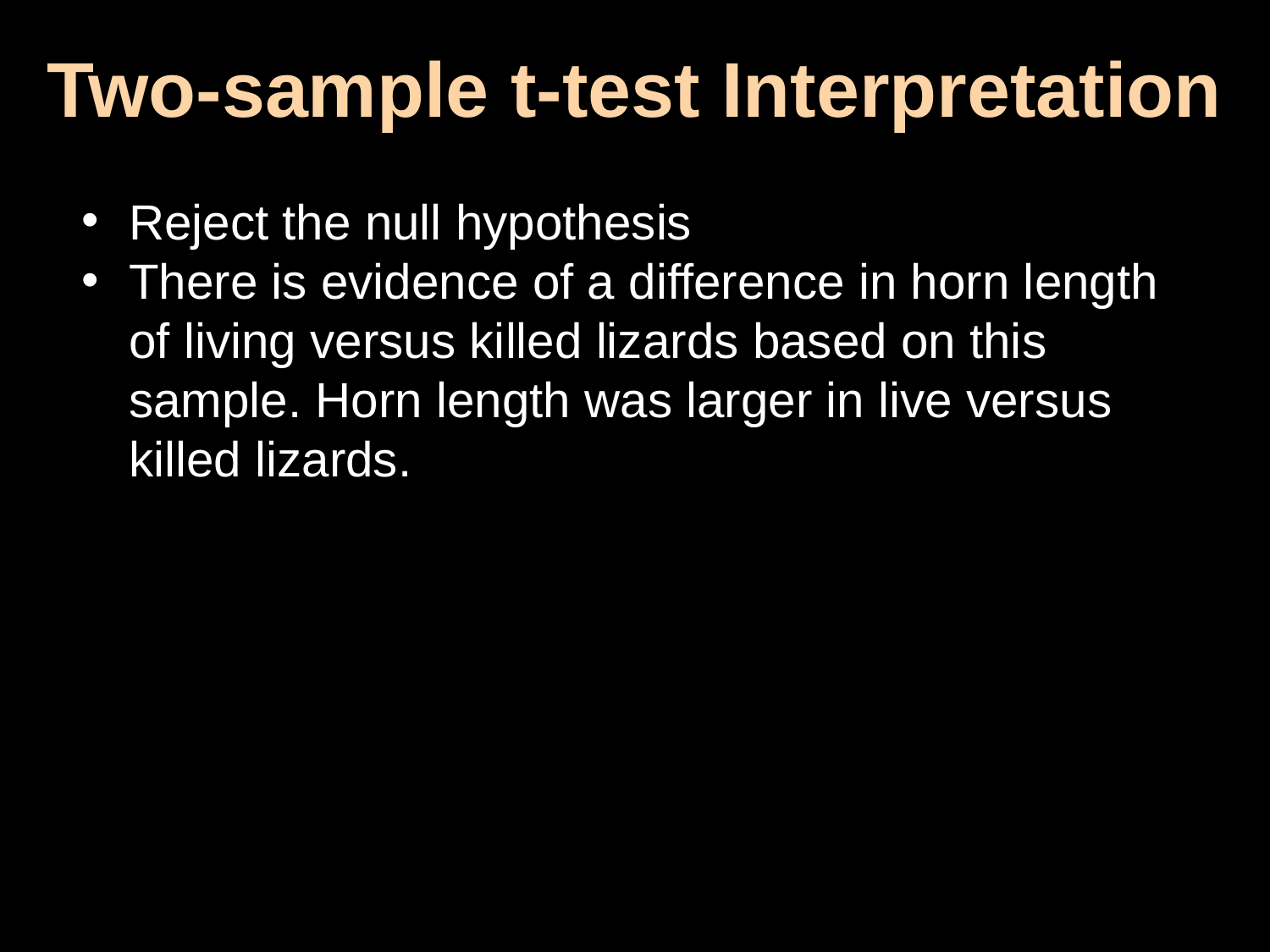

# Two-sample t-test Interpretation
Reject the null hypothesis
There is evidence of a difference in horn length of living versus killed lizards based on this sample. Horn length was larger in live versus killed lizards.